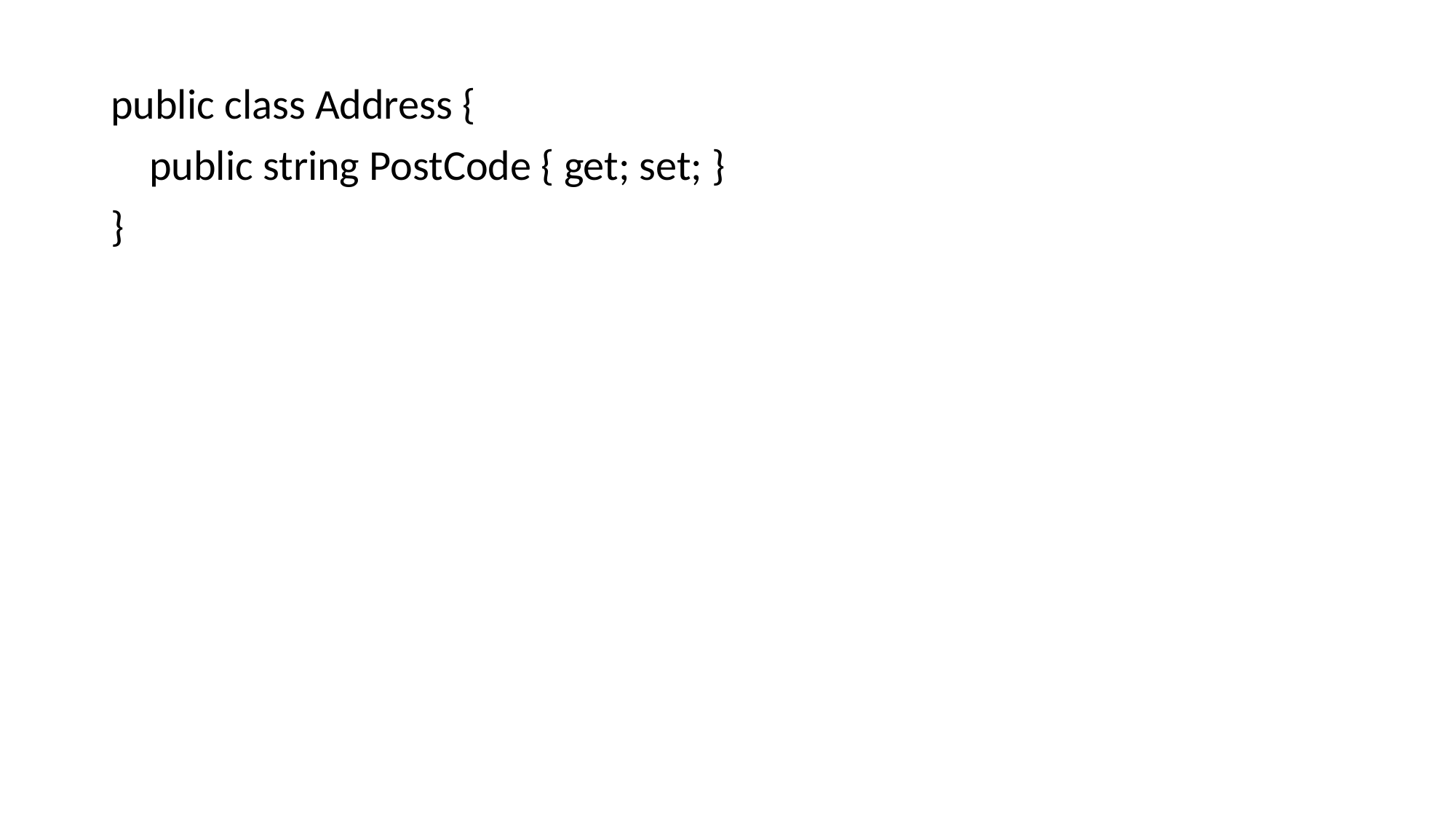

public class Address {
    public string PostCode { get; set; }
}